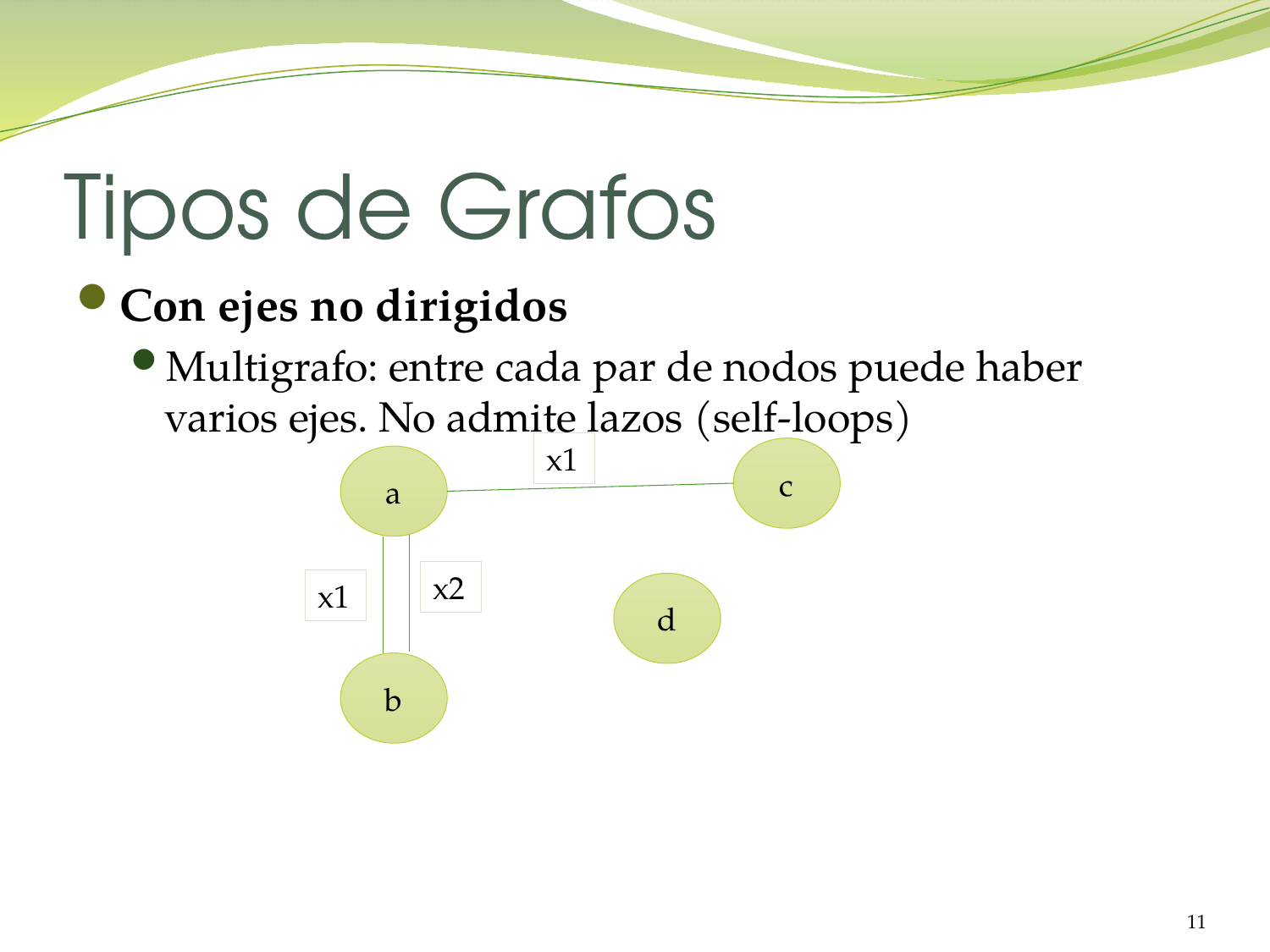

# Tipos de Grafos
Con ejes no dirigidos
Multigrafo: entre cada par de nodos puede haber varios ejes. No admite lazos (self-loops)

x1
c
a
x2
x1
d
b
11